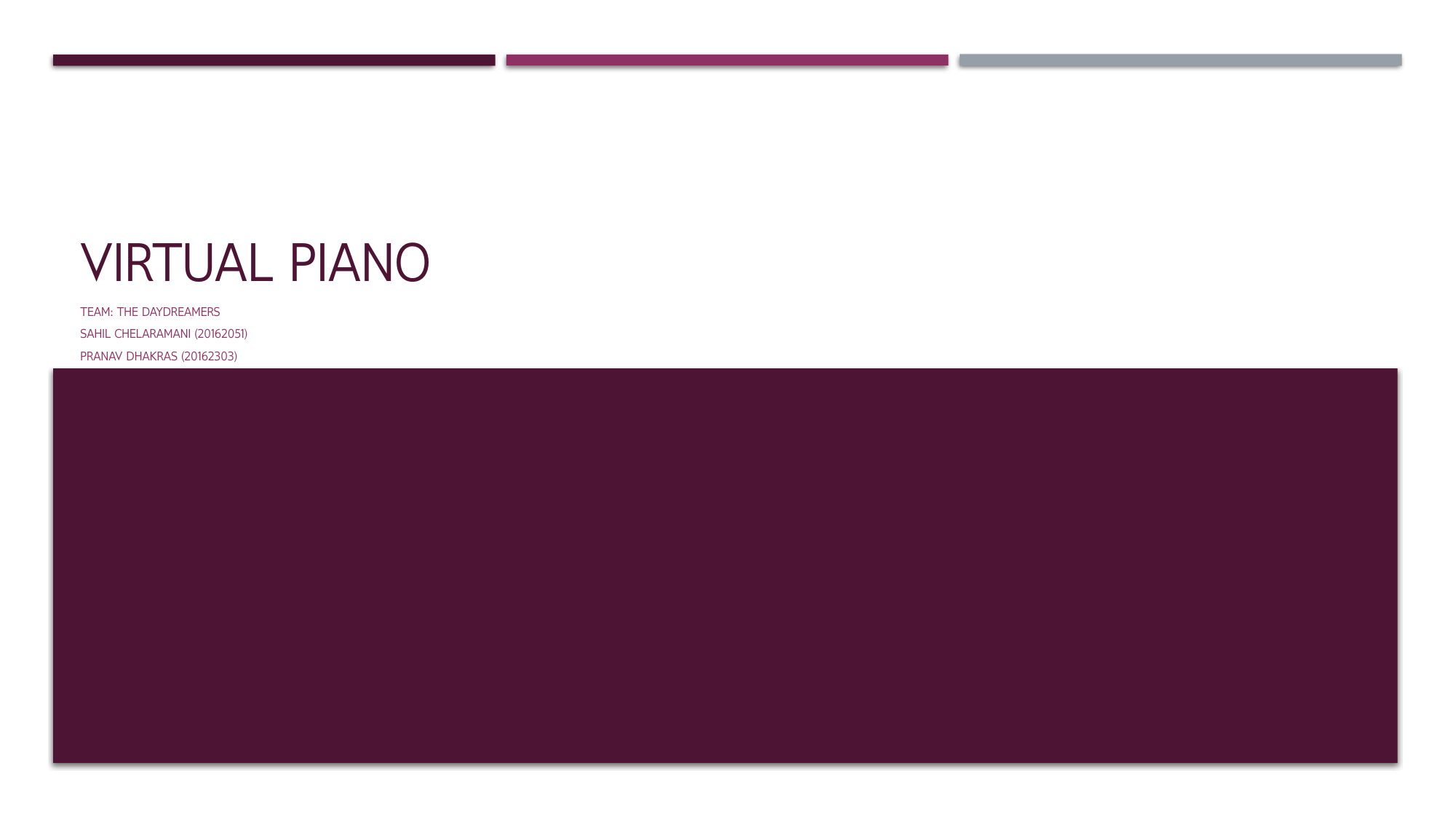

# Virtual Piano
Team: The DayDreamers
Sahil Chelaramani (20162051)
Pranav Dhakras (20162303)